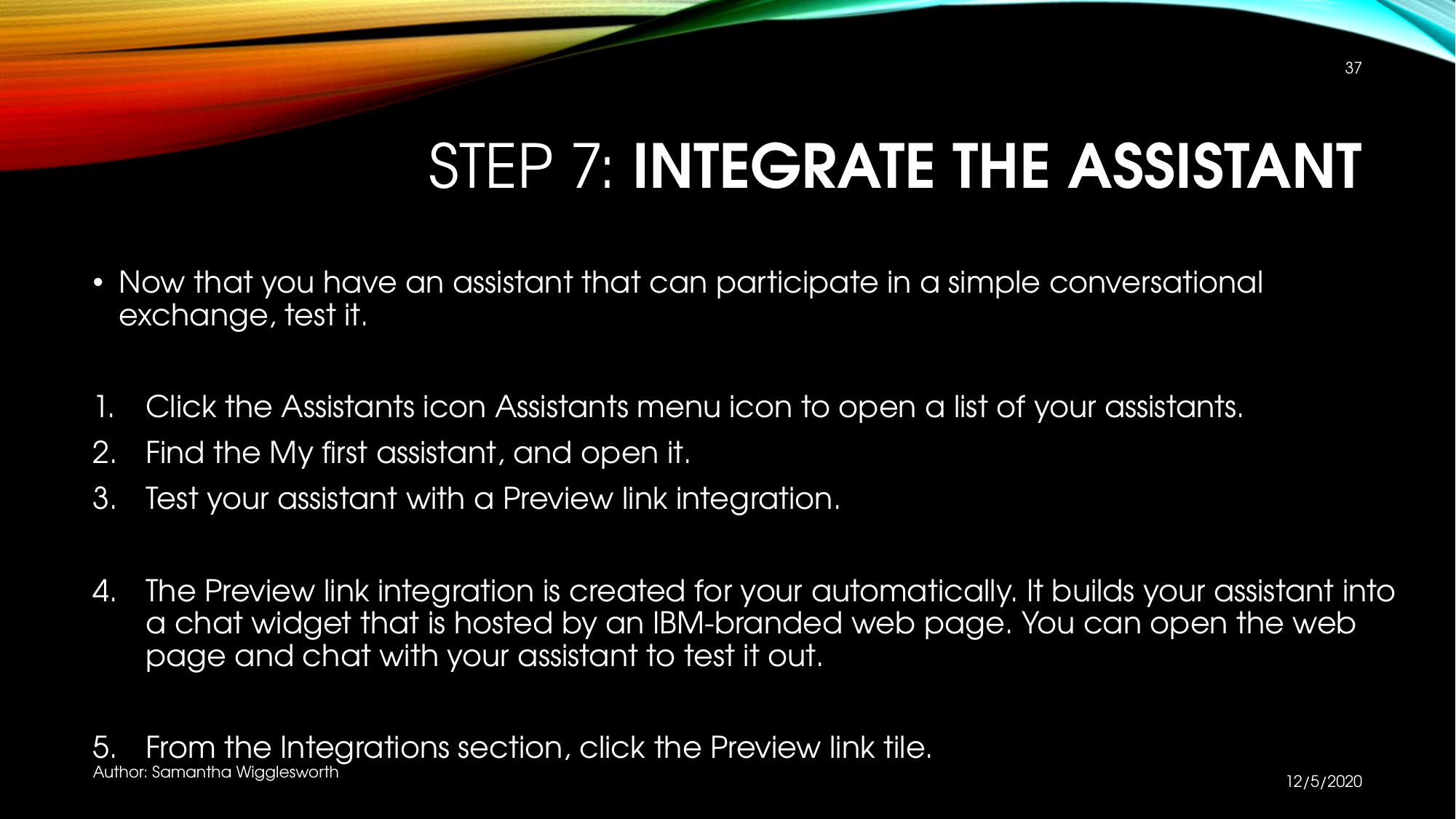

37
# Step 7: Integrate the assistant
Now that you have an assistant that can participate in a simple conversational exchange, test it.

Click the Assistants icon Assistants menu icon to open a list of your assistants.
Find the My first assistant, and open it.
Test your assistant with a Preview link integration.

The Preview link integration is created for your automatically. It builds your assistant into a chat widget that is hosted by an IBM-branded web page. You can open the web page and chat with your assistant to test it out.

From the Integrations section, click the Preview link tile.
Author: Samantha Wigglesworth

12/5/2020